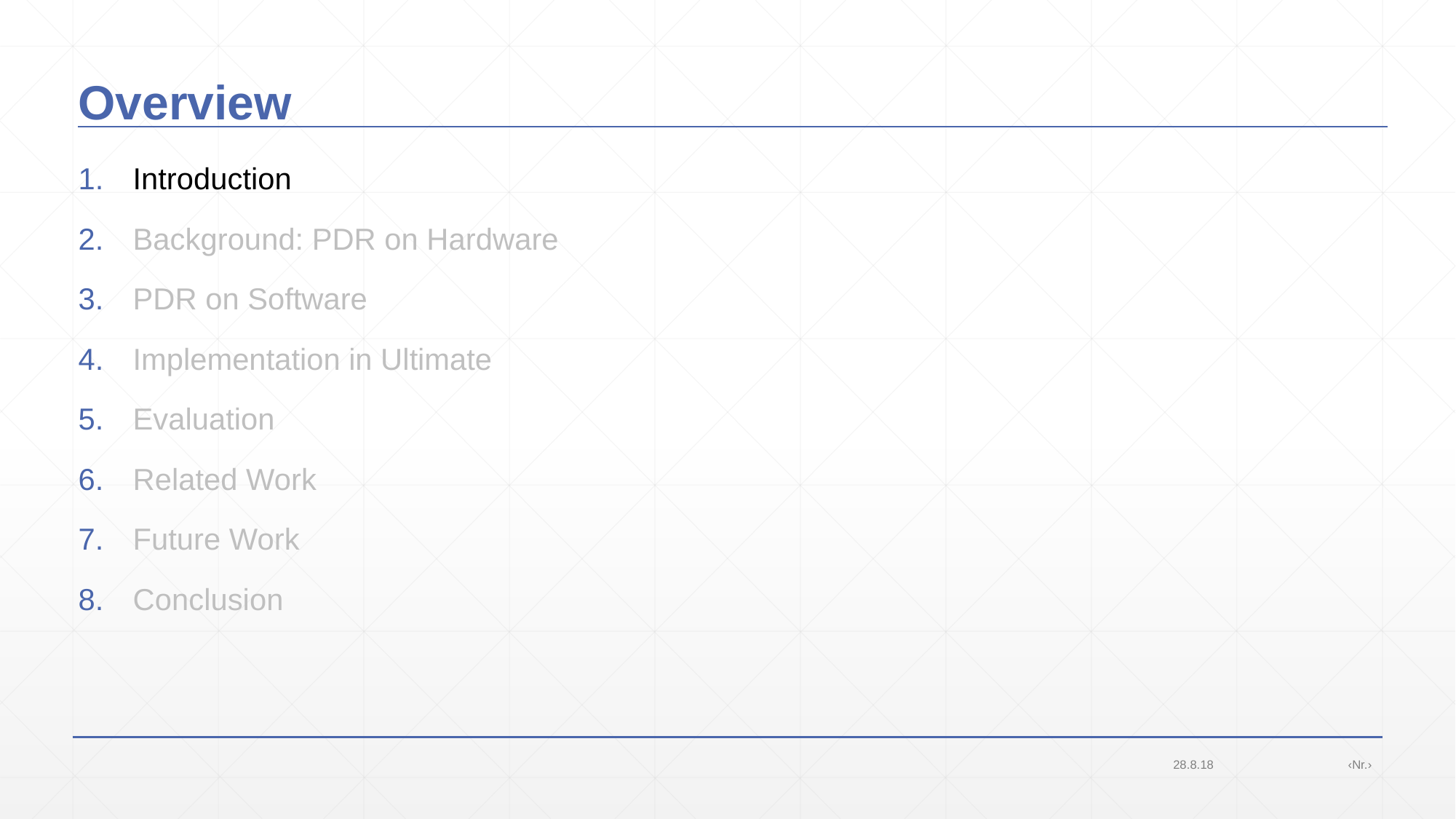

# Overview
Introduction
Background: PDR on Hardware
PDR on Software
Implementation in Ultimate
Evaluation
Related Work
Future Work
Conclusion

28.8.18
‹Nr.›